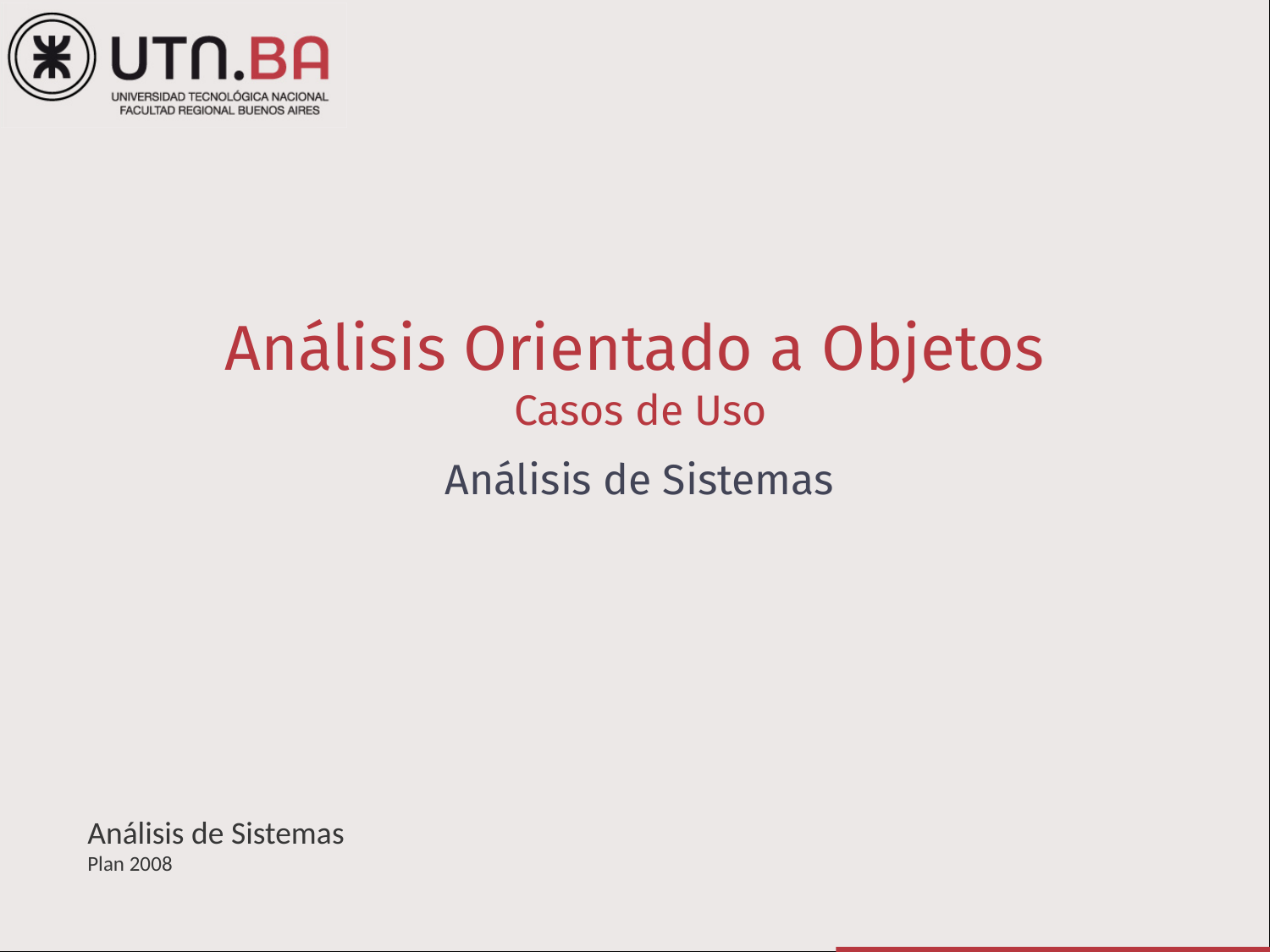

# Análisis Orientado a Objetos Casos de Uso
Análisis de Sistemas